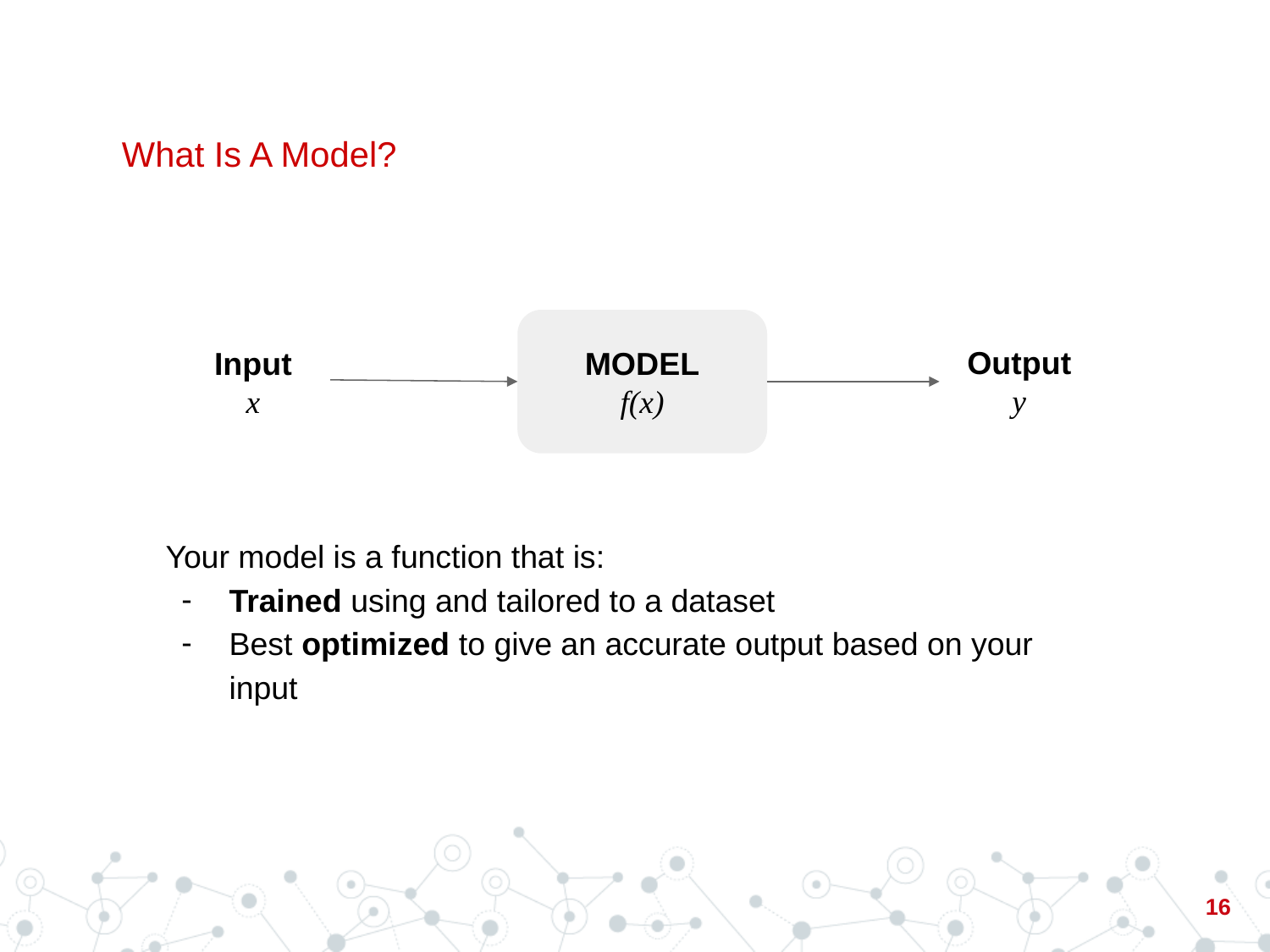

# What Is A Model?
Output
y
Input
x
MODEL
f(x)
Your model is a function that is:
Trained using and tailored to a dataset
Best optimized to give an accurate output based on your input

16